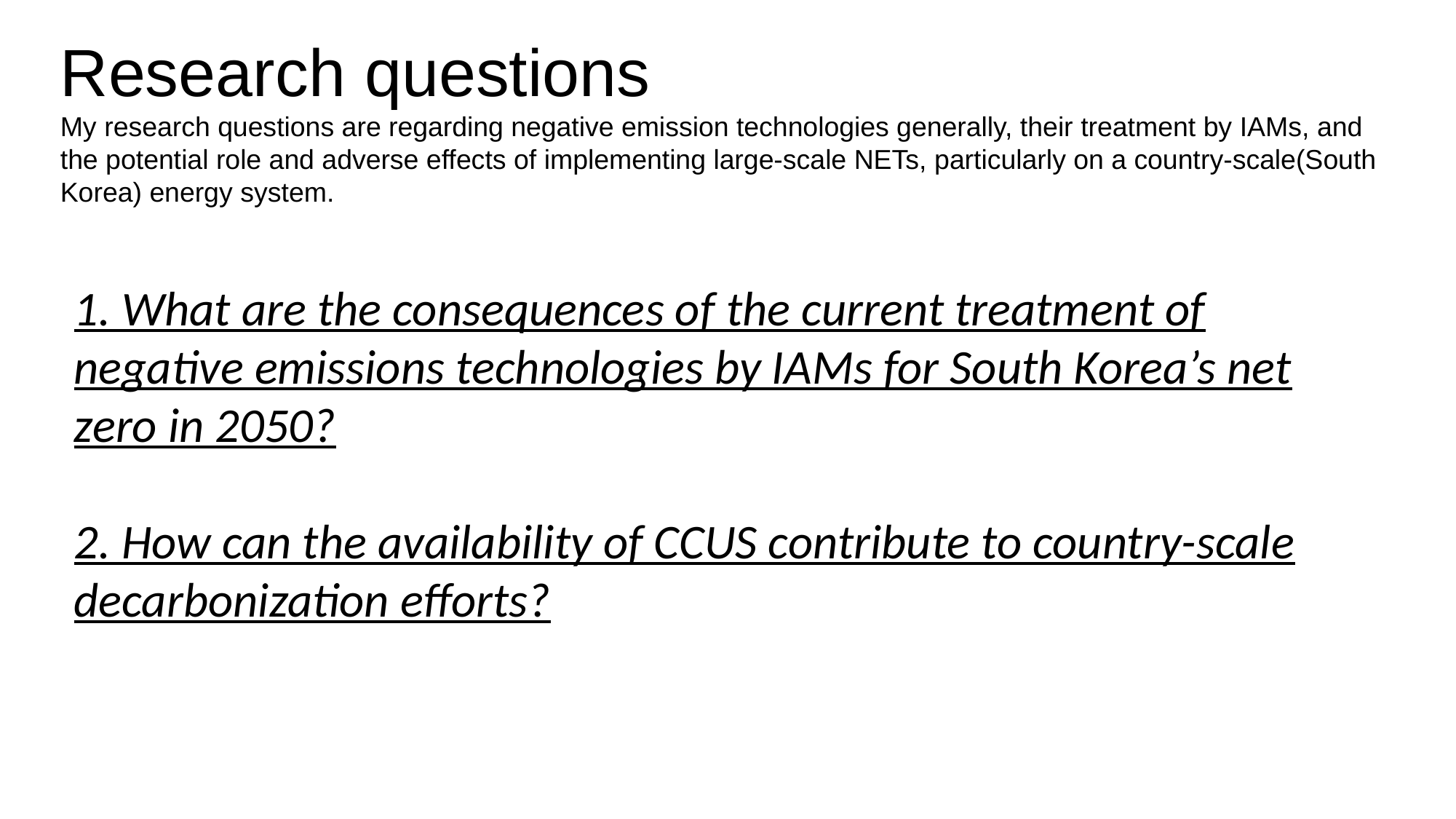

Research questions
My research questions are regarding negative emission technologies generally, their treatment by IAMs, and the potential role and adverse effects of implementing large-scale NETs, particularly on a country-scale(South Korea) energy system.

1. What are the consequences of the current treatment of negative emissions technologies by IAMs for South Korea’s net zero in 2050?

2. How can the availability of CCUS contribute to country-scale decarbonization efforts?